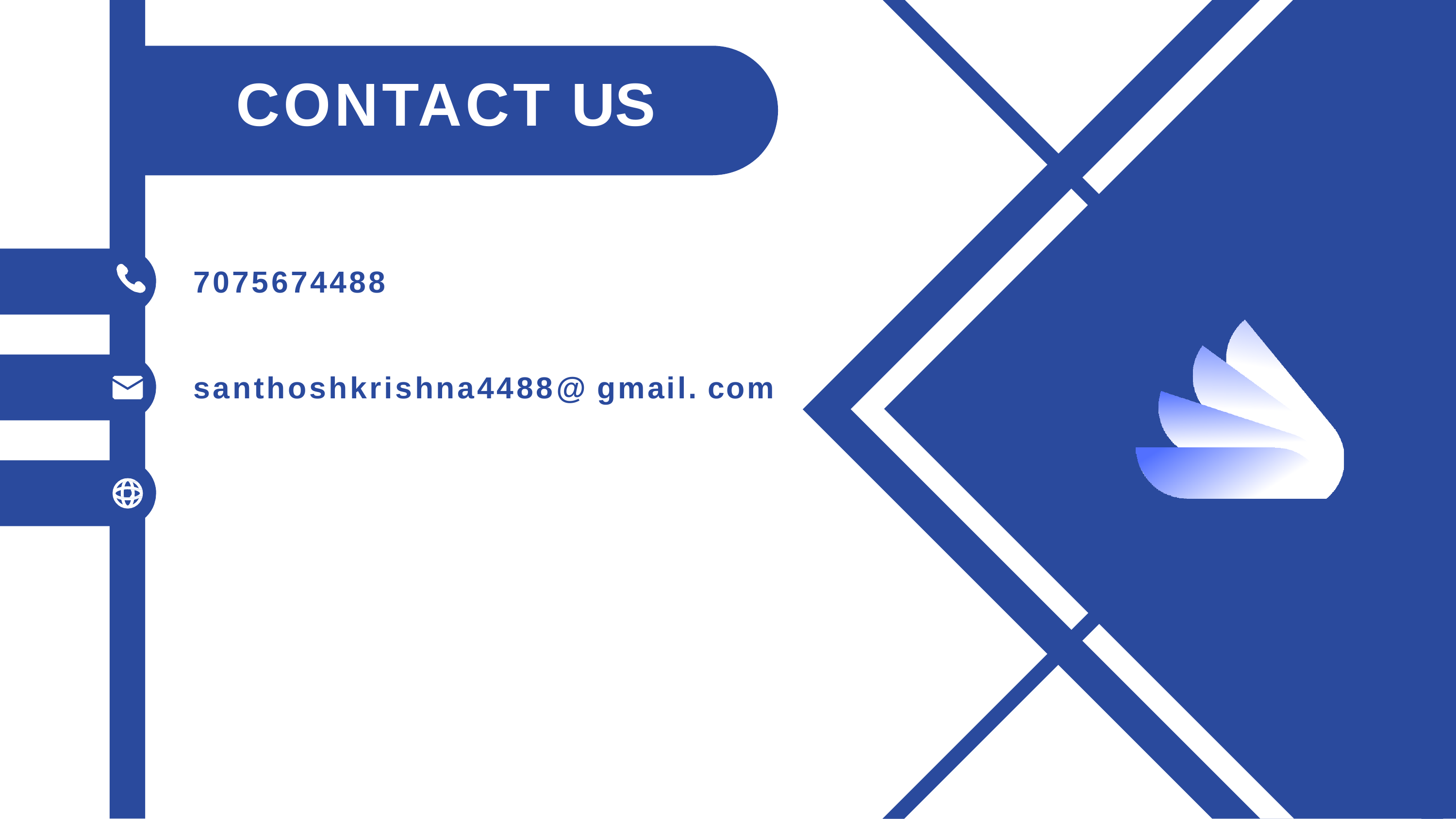

# CONTACT US

7075674488

santhoshkrishna4488@ gmail. com